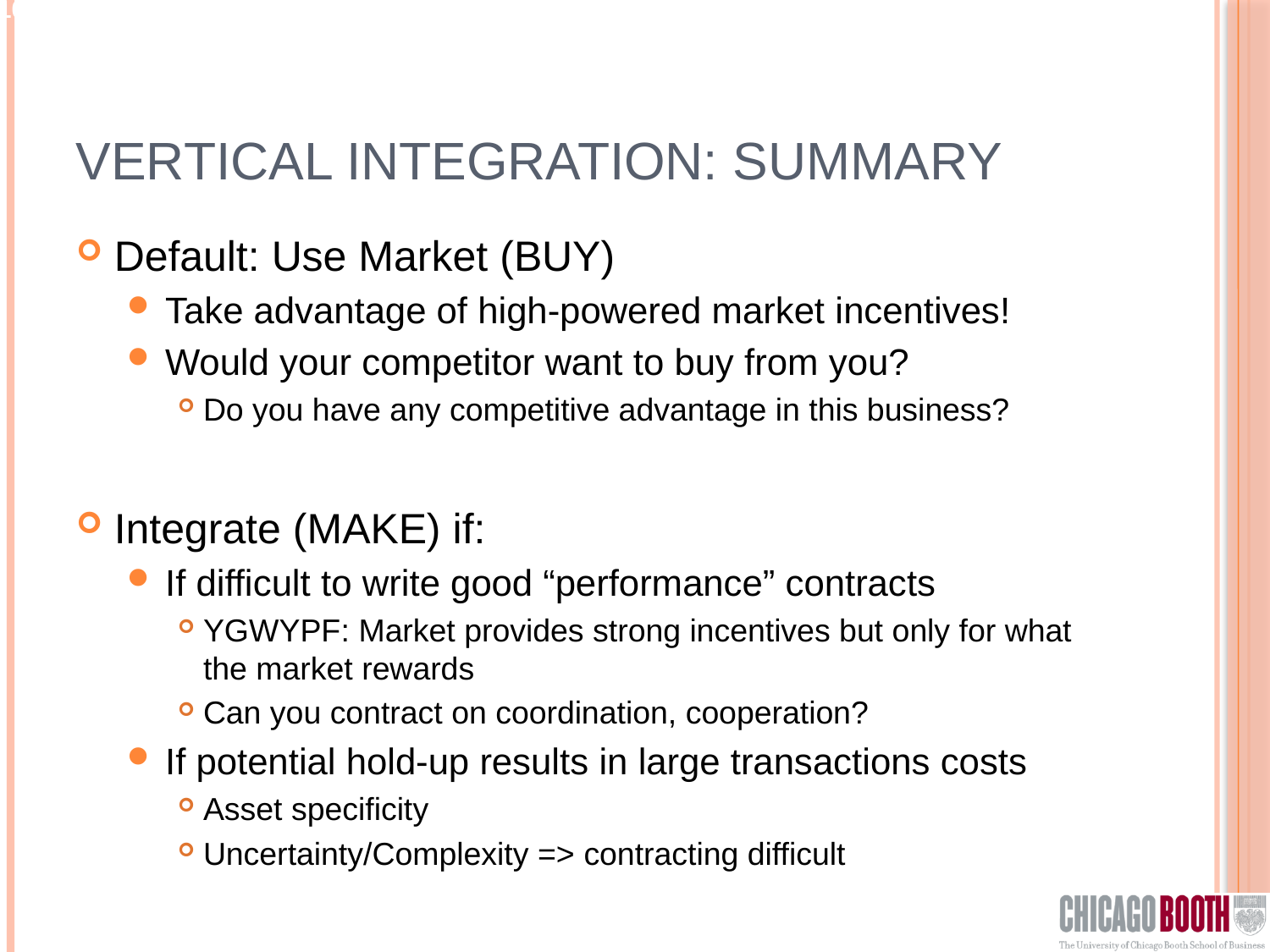

# Vertical Integration: Summary
Default: Use Market (BUY)
Take advantage of high-powered market incentives!
Would your competitor want to buy from you?
Do you have any competitive advantage in this business?

Integrate (MAKE) if:
If difficult to write good “performance” contracts
YGWYPF: Market provides strong incentives but only for what the market rewards
Can you contract on coordination, cooperation?
If potential hold-up results in large transactions costs
Asset specificity
Uncertainty/Complexity => contracting difficult
45- Session 10  Garicano